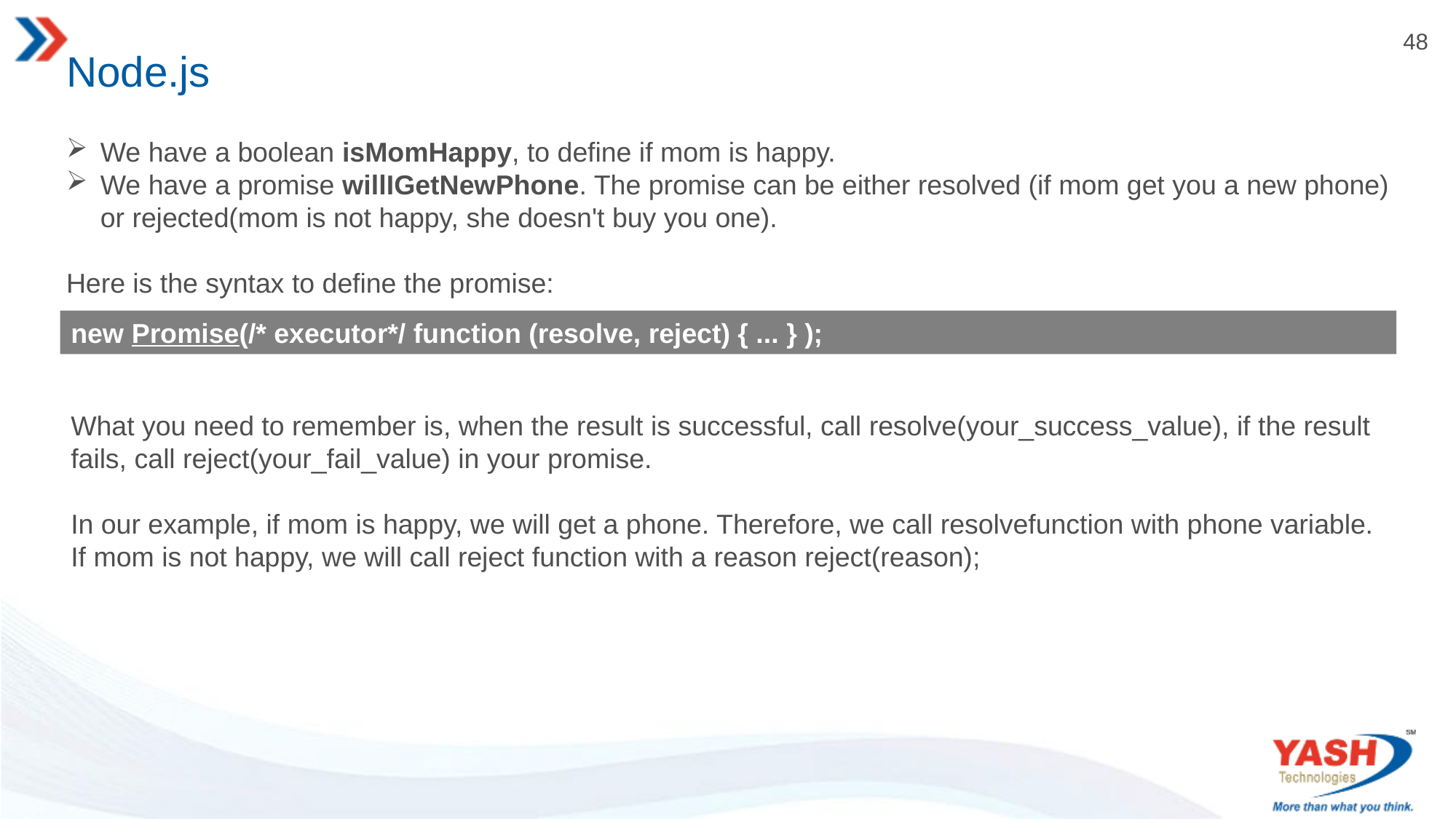

# Node.js
We have a boolean isMomHappy, to define if mom is happy.
We have a promise willIGetNewPhone. The promise can be either resolved (if mom get you a new phone) or rejected(mom is not happy, she doesn't buy you one).

Here is the syntax to define the promise:
new Promise(/* executor*/ function (resolve, reject) { ... } );
What you need to remember is, when the result is successful, call resolve(your_success_value), if the result fails, call reject(your_fail_value) in your promise.

In our example, if mom is happy, we will get a phone. Therefore, we call resolvefunction with phone variable. If mom is not happy, we will call reject function with a reason reject(reason);